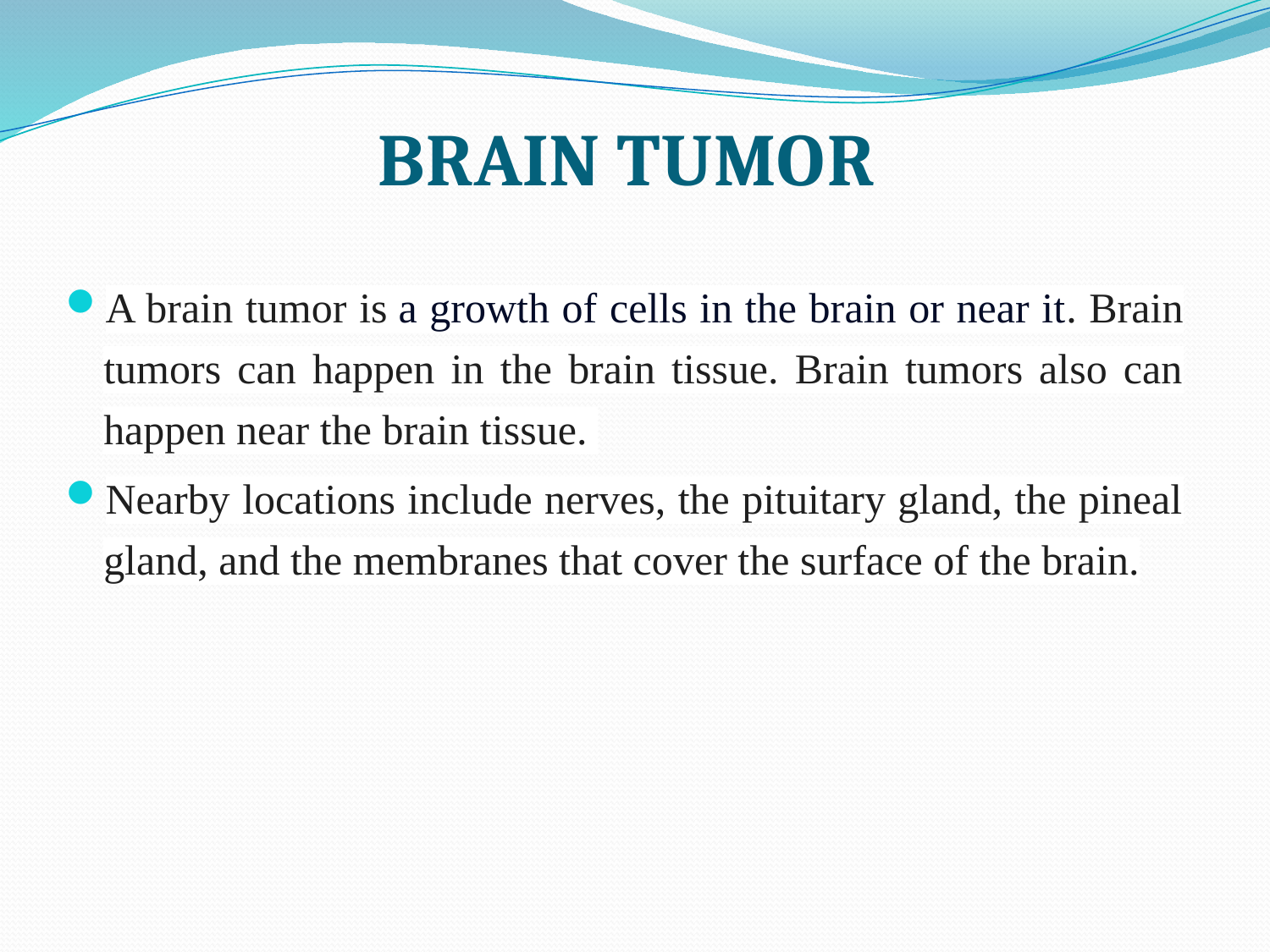

# BRAIN TUMOR
A brain tumor is a growth of cells in the brain or near it. Brain tumors can happen in the brain tissue. Brain tumors also can happen near the brain tissue.
Nearby locations include nerves, the pituitary gland, the pineal gland, and the membranes that cover the surface of the brain.